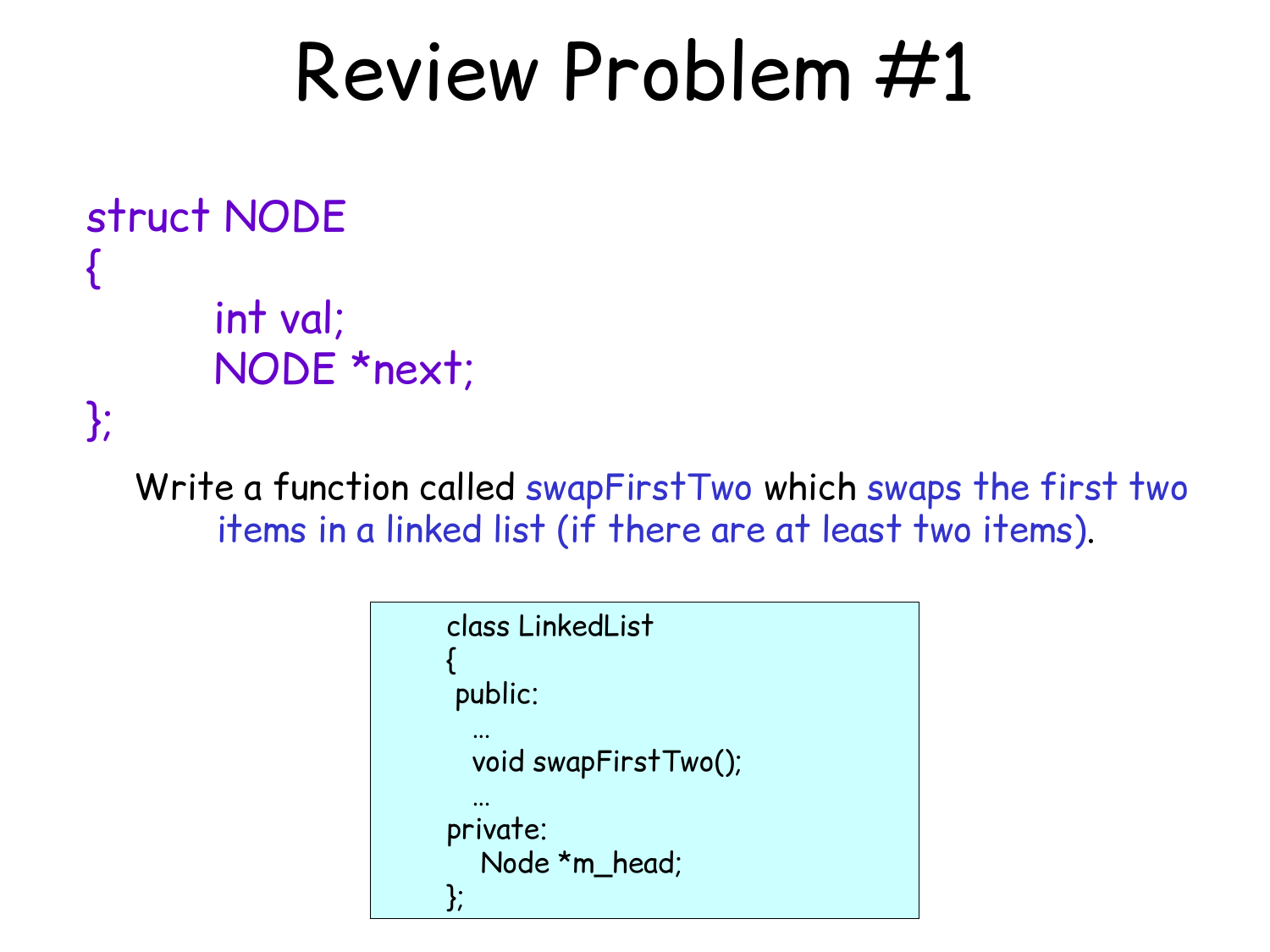

# Review Problem #1
struct NODE
{
	int val;
	NODE *next;
};

Write a function called swapFirstTwo which swaps the first two items in a linked list (if there are at least two items).
class LinkedList
{
 public:
   …
   void swapFirstTwo();
   …
private:
    Node *m_head;
};